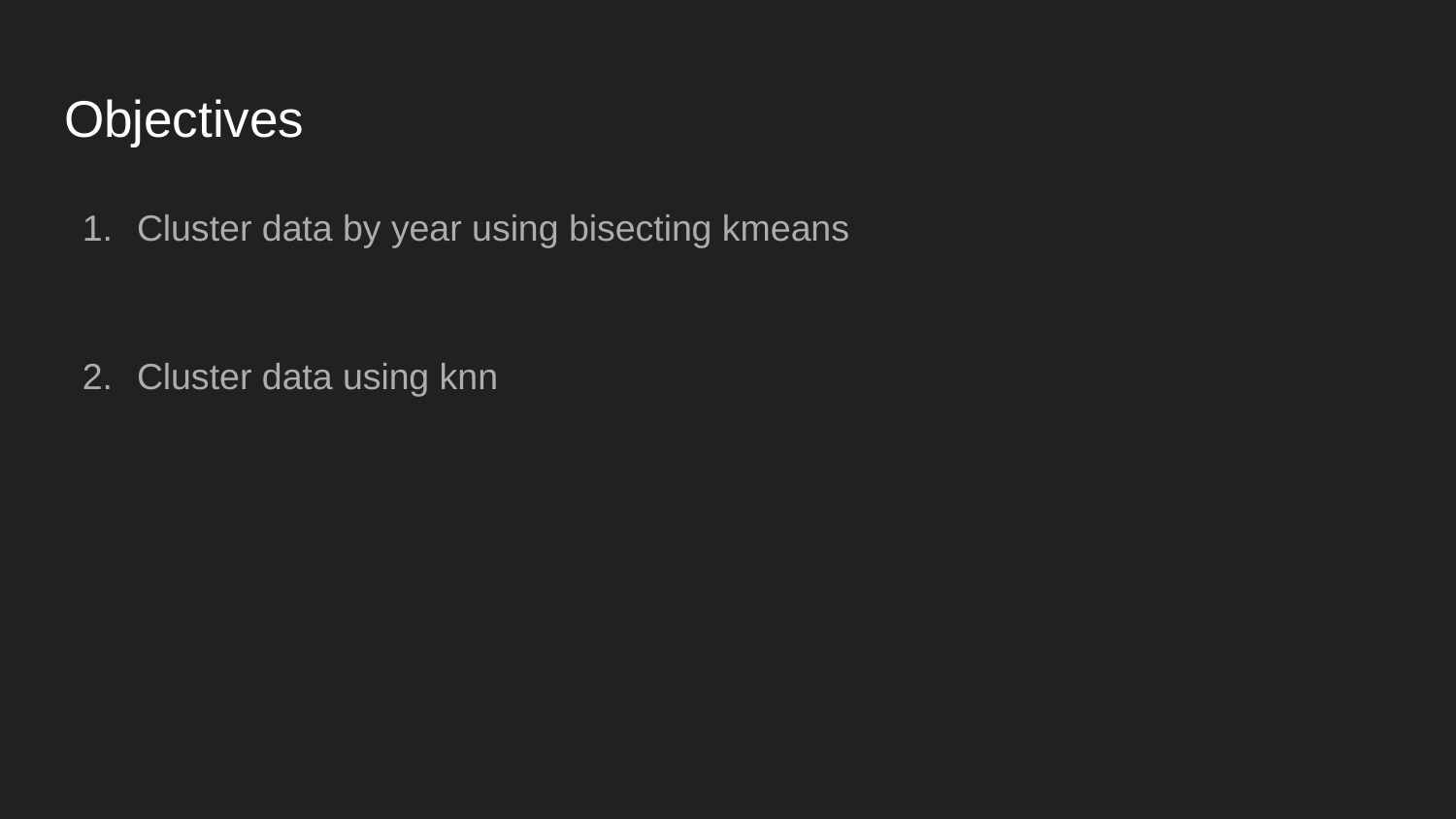

# Objectives
Cluster data by year using bisecting kmeans

Cluster data using knn